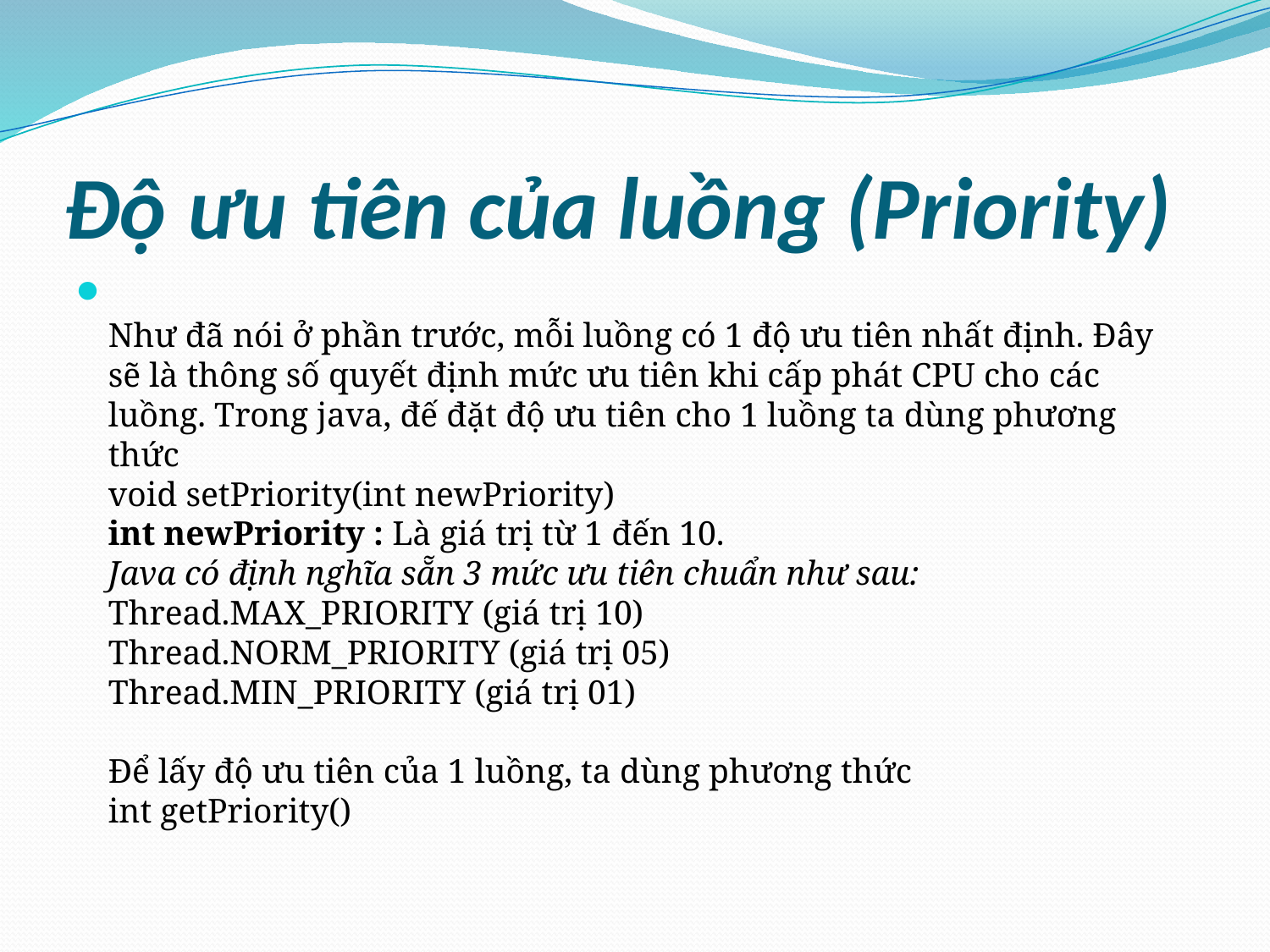

# Độ ưu tiên của luồng (Priority)
Như đã nói ở phần trước, mỗi luồng có 1 độ ưu tiên nhất định. Đây sẽ là thông số quyết định mức ưu tiên khi cấp phát CPU cho các luồng. Trong java, đế đặt độ ưu tiên cho 1 luồng ta dùng phương thức
void setPriority(int newPriority)
int newPriority : Là giá trị từ 1 đến 10. 
Java có định nghĩa sẵn 3 mức ưu tiên chuẩn như sau:
Thread.MAX_PRIORITY (giá trị 10)
Thread.NORM_PRIORITY (giá trị 05)
Thread.MIN_PRIORITY (giá trị 01)
Để lấy độ ưu tiên của 1 luồng, ta dùng phương thức 
int getPriority()